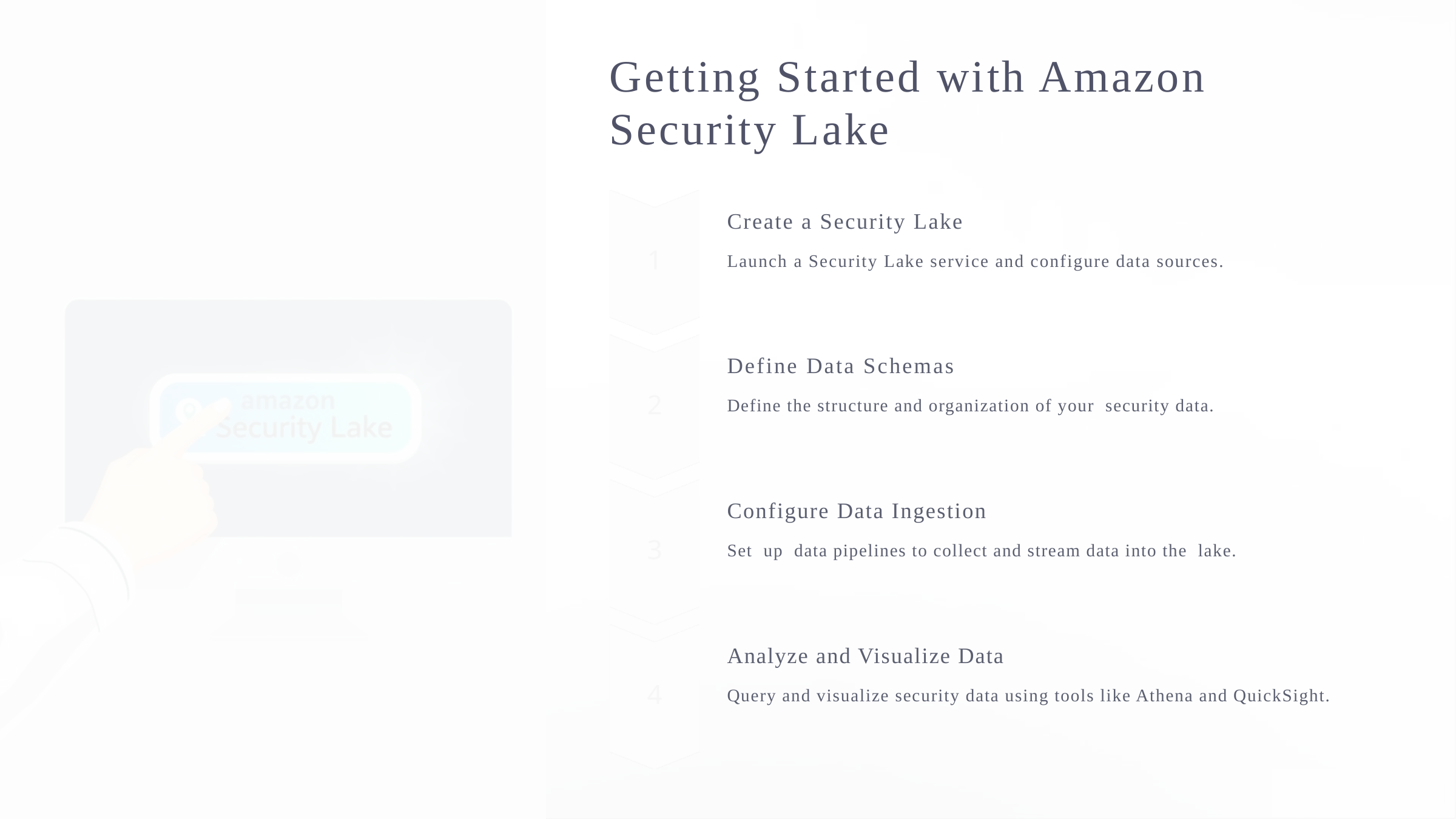

Getting Started with Amazon
Security Lake

Create a Security Lake
Launch a Security Lake service and configure data sources.
Define Data Schemas
Define the structure and organization of your  security data.
Configure Data Ingestion
Set  up  data pipelines to collect and stream data into the  lake.
Analyze and Visualize Data
Query and visualize security data using tools like Athena and QuickSight.
p

reencoded.png